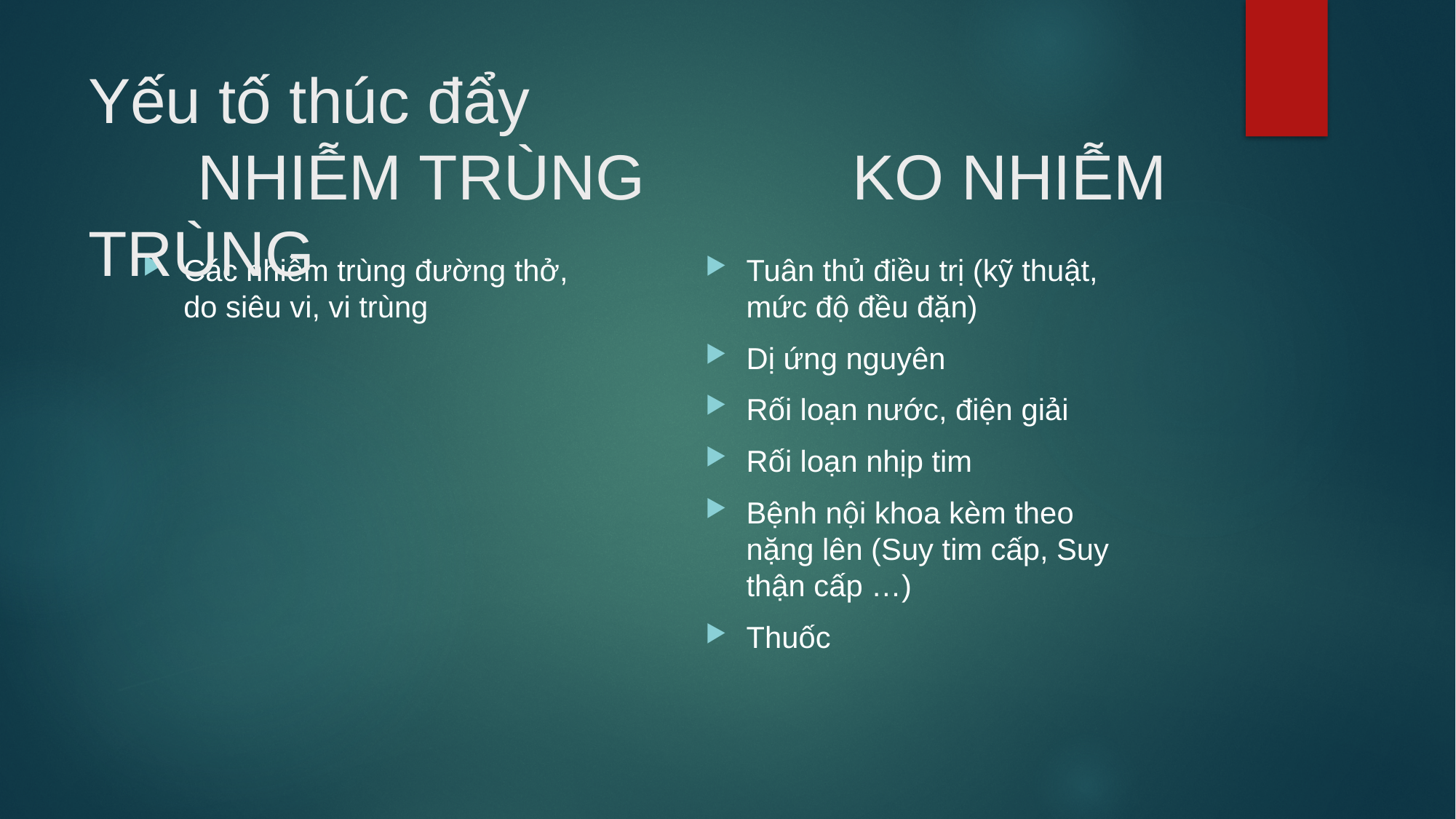

# Yếu tố thúc đẩy NHIỄM TRÙNG		KO NHIỄM TRÙNG
Các nhiễm trùng đường thở, do siêu vi, vi trùng
Tuân thủ điều trị (kỹ thuật, mức độ đều đặn)
Dị ứng nguyên
Rối loạn nước, điện giải
Rối loạn nhịp tim
Bệnh nội khoa kèm theo nặng lên (Suy tim cấp, Suy thận cấp …)
Thuốc